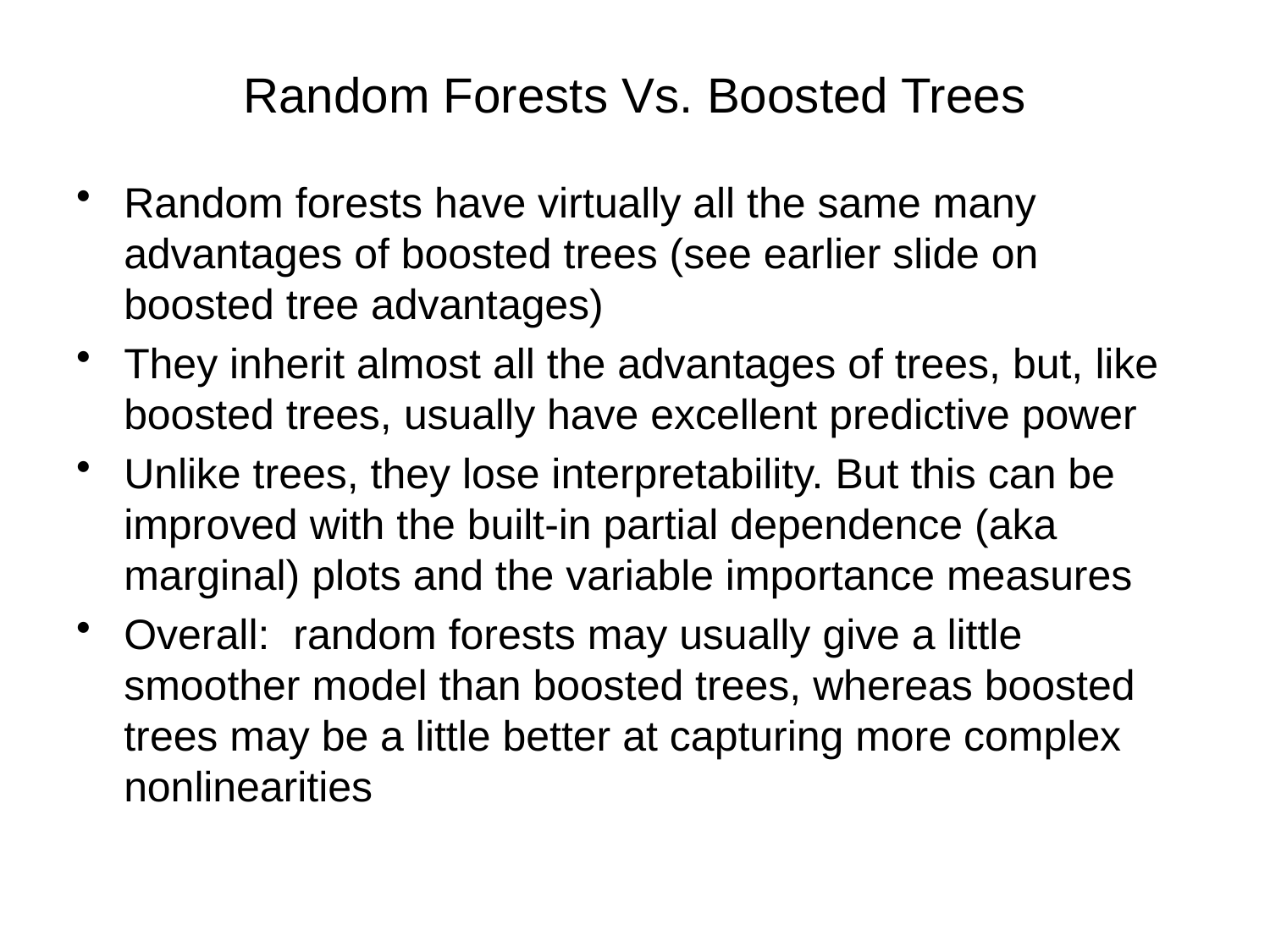

# Random Forests Vs. Boosted Trees
Random forests have virtually all the same many advantages of boosted trees (see earlier slide on boosted tree advantages)
They inherit almost all the advantages of trees, but, like boosted trees, usually have excellent predictive power
Unlike trees, they lose interpretability. But this can be improved with the built-in partial dependence (aka marginal) plots and the variable importance measures
Overall:  random forests may usually give a little smoother model than boosted trees, whereas boosted trees may be a little better at capturing more complex nonlinearities